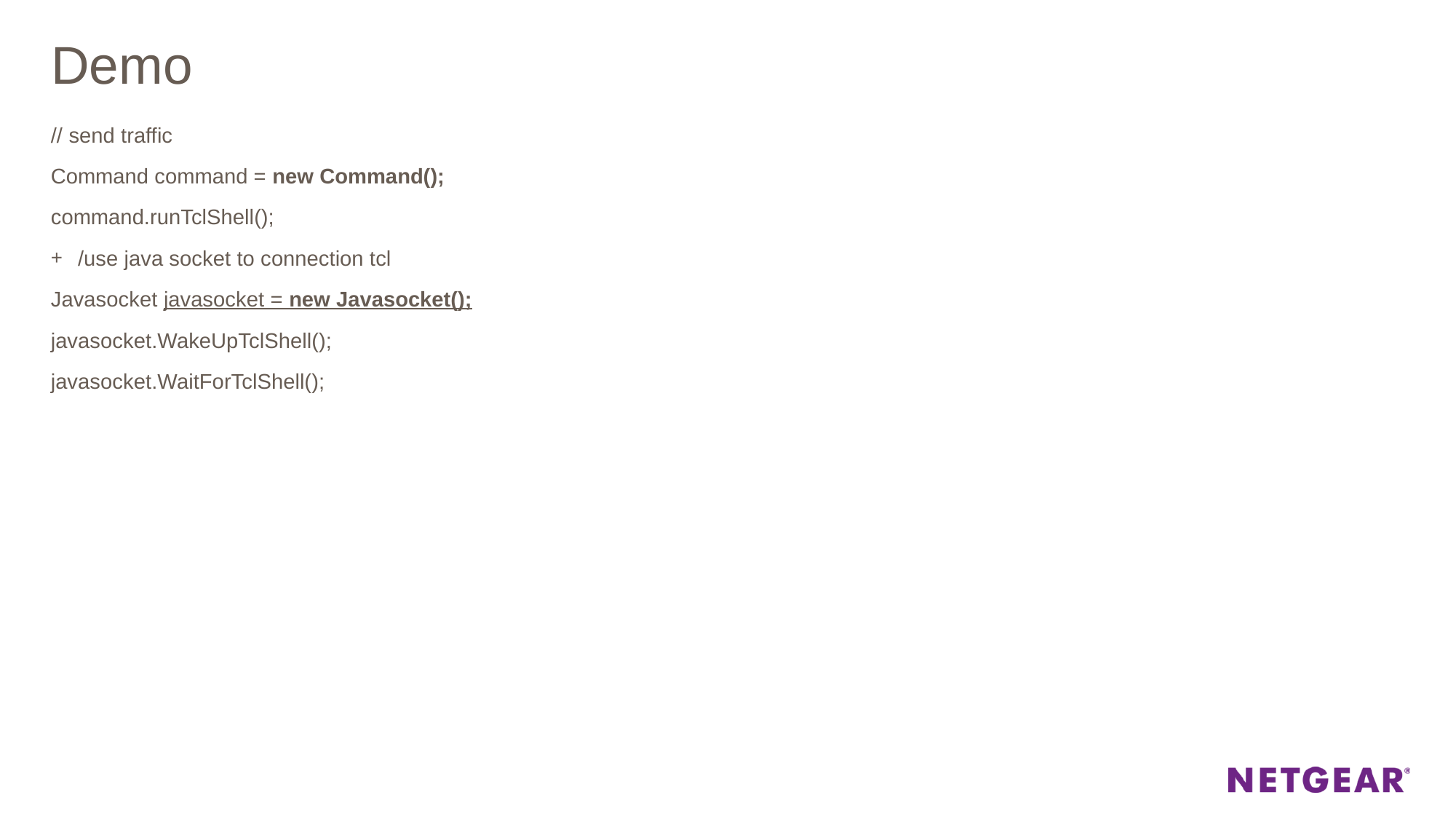

# Demo
// send traffic
Command command = new Command();
command.runTclShell();
/use java socket to connection tcl
Javasocket javasocket = new Javasocket();
javasocket.WakeUpTclShell();
javasocket.WaitForTclShell();